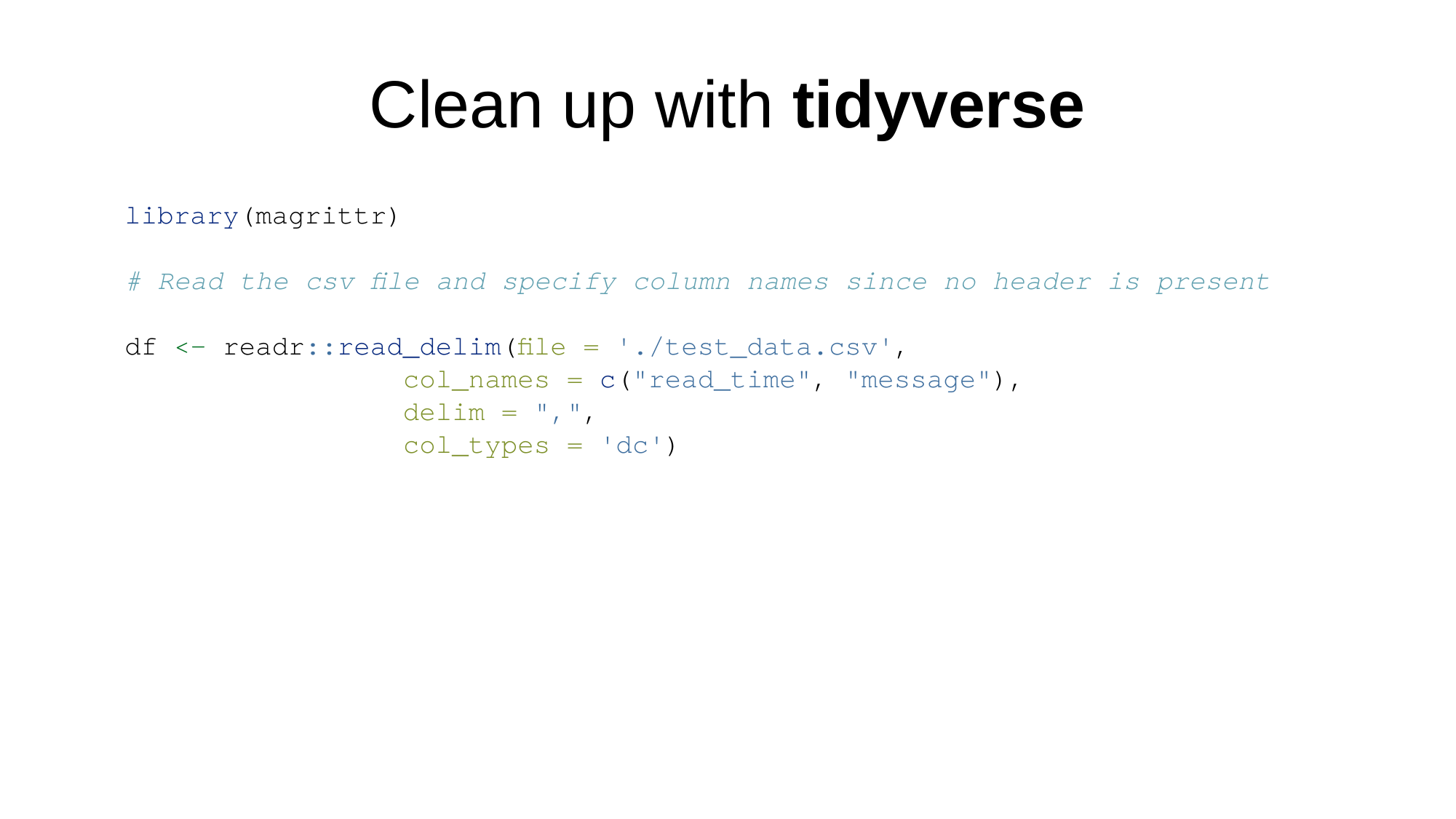

# Clean up with tidyverse
library(magrittr)
# Read the csv file and specify column names since no header is present
df <- readr::read_delim(file = './test_data.csv',
                 col_names = c("read_time", "message"),
                 delim = ",",
                 col_types = 'dc')